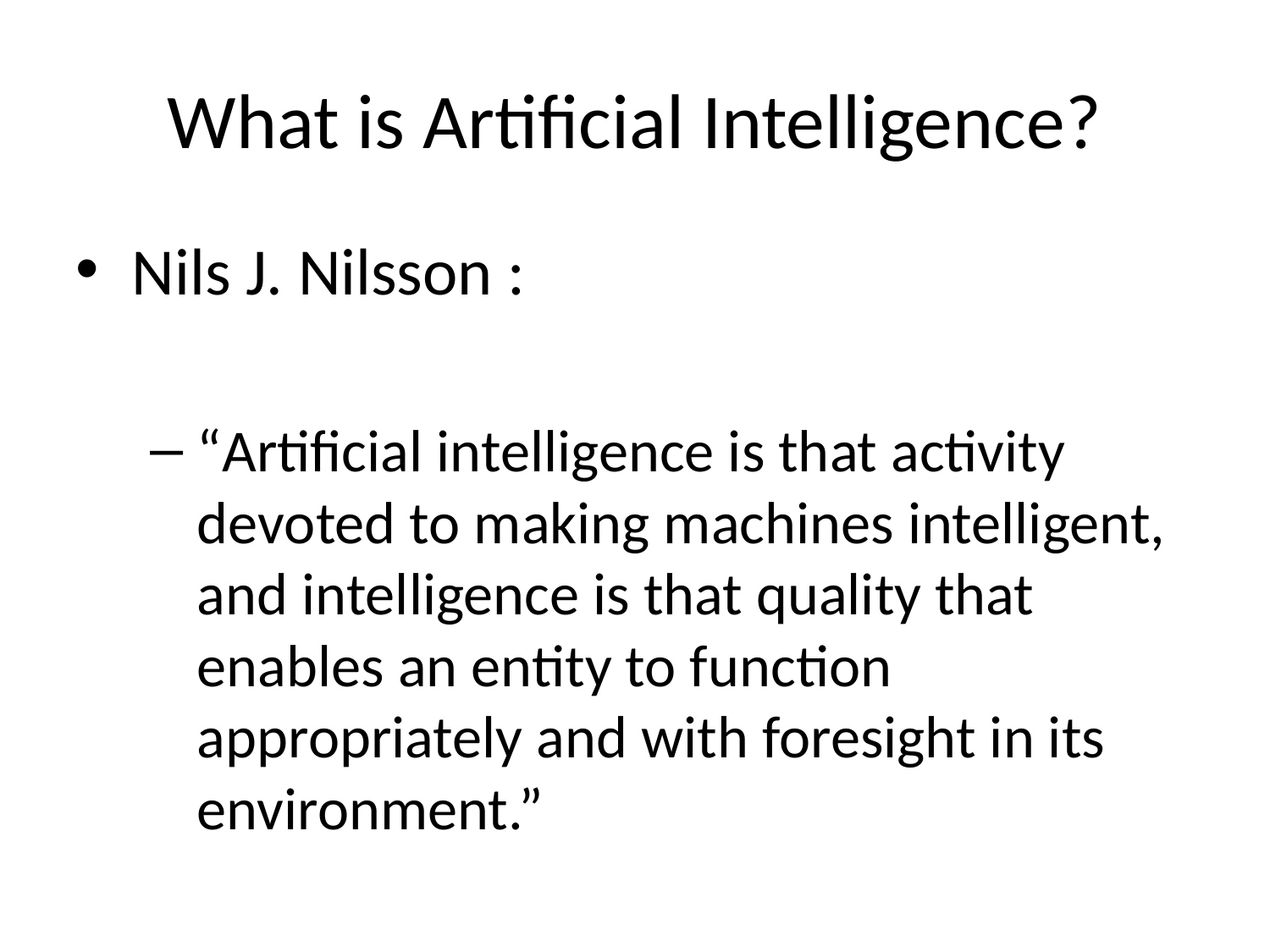

What is Artificial Intelligence?
Nils J. Nilsson :

“Artificial intelligence is that activity devoted to making machines intelligent, and intelligence is that quality that enables an entity to function appropriately and with foresight in its environment.”